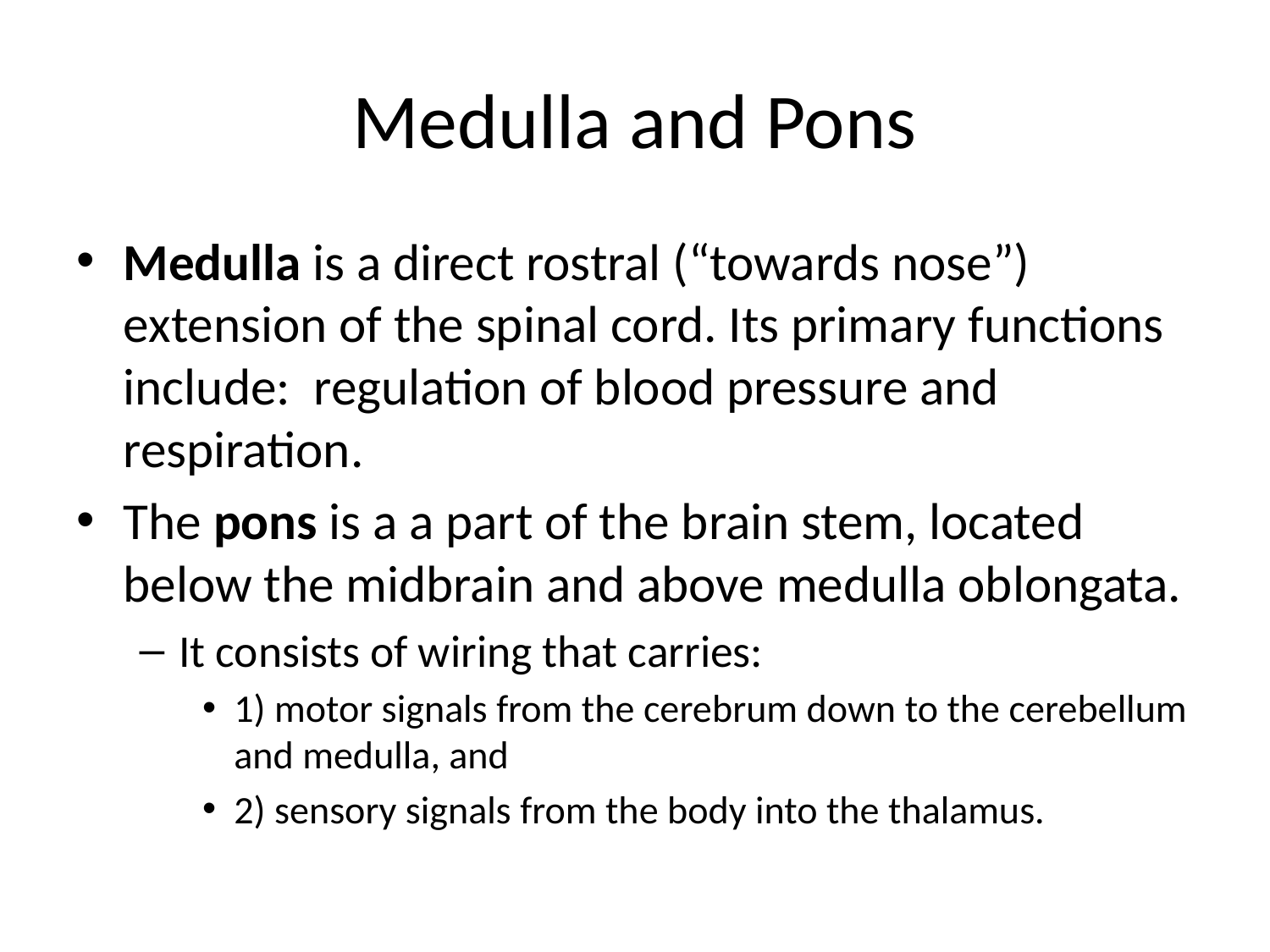

# Medulla and Pons
Medulla is a direct rostral (“towards nose”) extension of the spinal cord. Its primary functions include:  regulation of blood pressure and respiration.
The pons is a a part of the brain stem, located below the midbrain and above medulla oblongata.
It consists of wiring that carries:
1) motor signals from the cerebrum down to the cerebellum and medulla, and
2) sensory signals from the body into the thalamus.